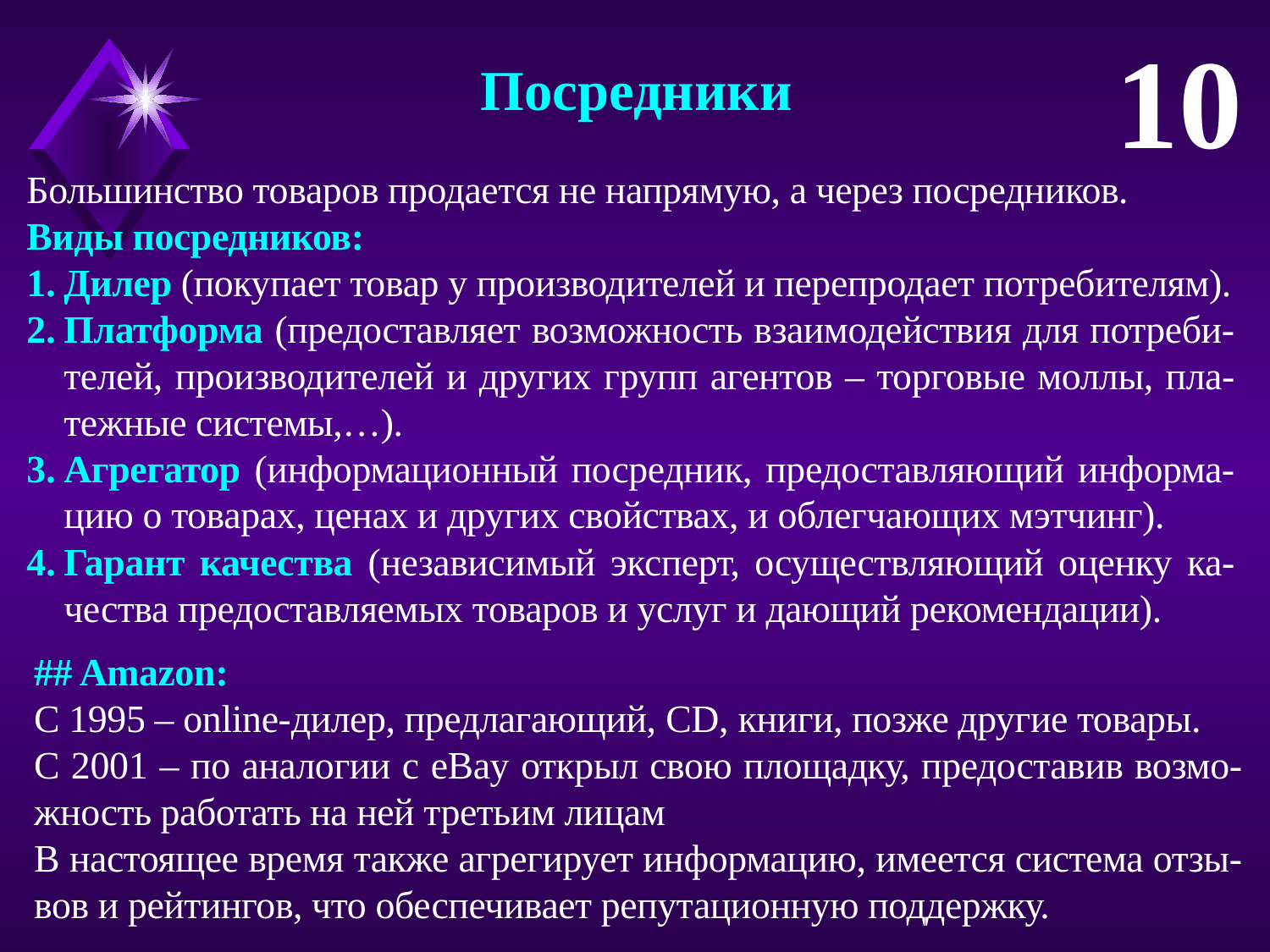

10
Посредники
Большинство товаров продается не напрямую, а через посредников.
Виды посредников:
Дилер (покупает товар у производителей и перепродает потребителям).
Платформа (предоставляет возможность взаимодействия для потреби-телей, производителей и других групп агентов – торговые моллы, пла-тежные системы,…).
Агрегатор (информационный посредник, предоставляющий информа-цию о товарах, ценах и других свойствах, и облегчающих мэтчинг).
Гарант качества (независимый эксперт, осуществляющий оценку ка-чества предоставляемых товаров и услуг и дающий рекомендации).
## Amazon:
C 1995 – online-дилер, предлагающий, CD, книги, позже другие товары.
С 2001 – по аналогии с eBay открыл свою площадку, предоставив возмо-жность работать на ней третьим лицам
В настоящее время также агрегирует информацию, имеется система отзы-вов и рейтингов, что обеспечивает репутационную поддержку.